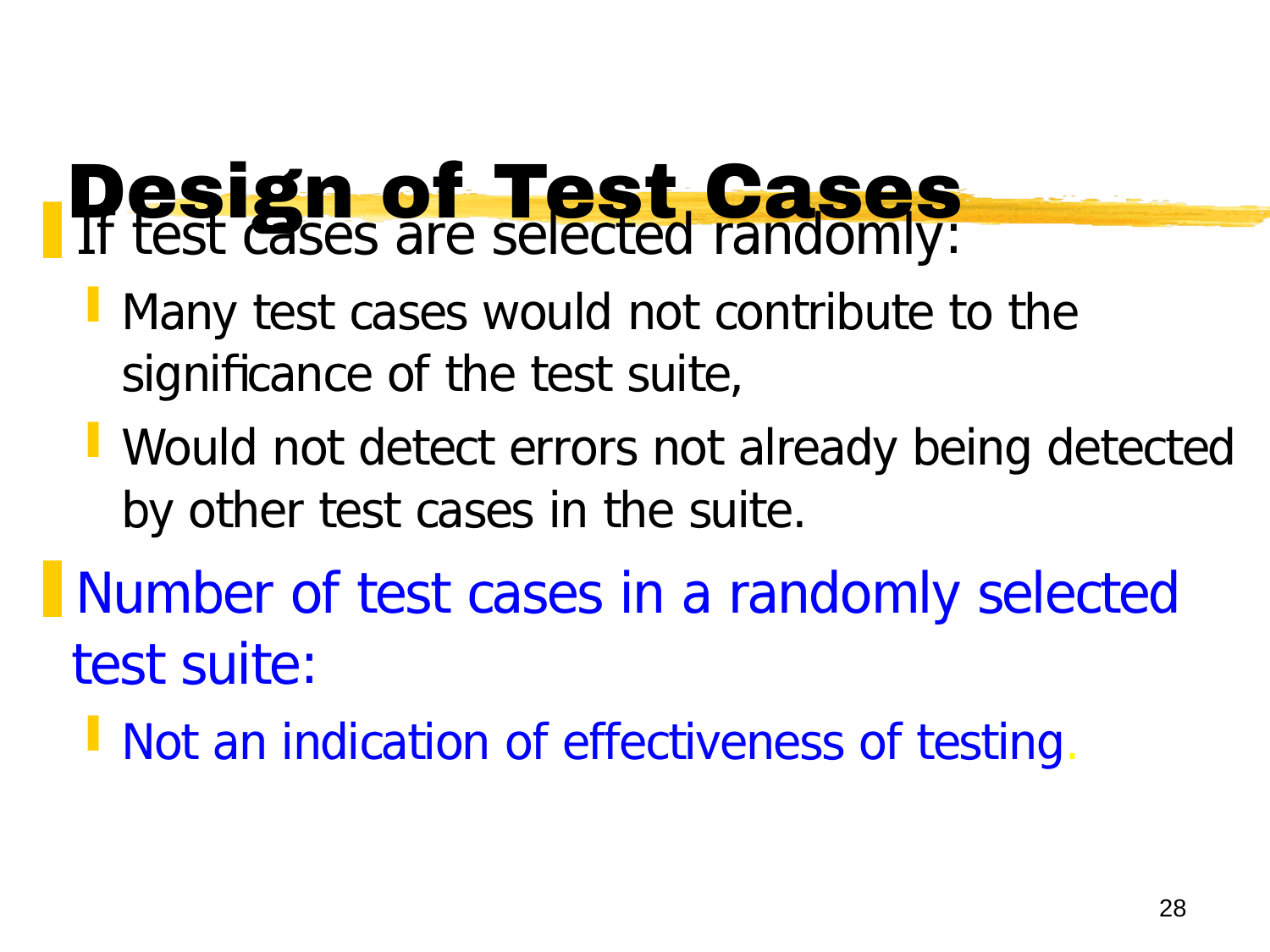

# Design of Test Cases
If test cases are selected randomly:
Many test cases would not contribute to the significance of the test suite,
Would not detect errors not already being detected by other test cases in the suite.
Number of test cases in a randomly selected test suite:
Not an indication of effectiveness of testing.
28